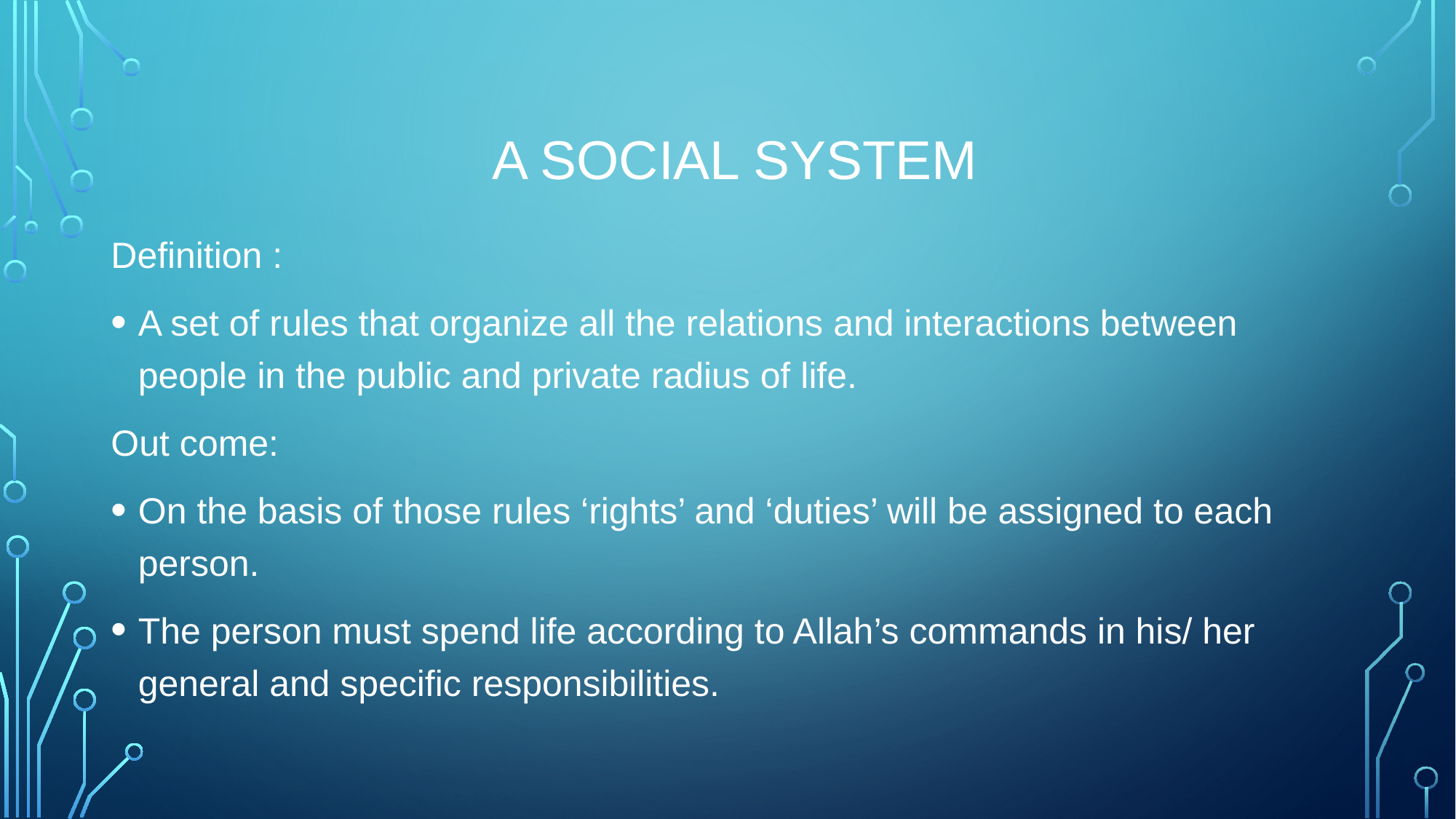

# a social system
Definition :
A set of rules that organize all the relations and interactions between people in the public and private radius of life.
Out come:
On the basis of those rules ‘rights’ and ‘duties’ will be assigned to each person.
The person must spend life according to Allah’s commands in his/ her general and specific responsibilities.